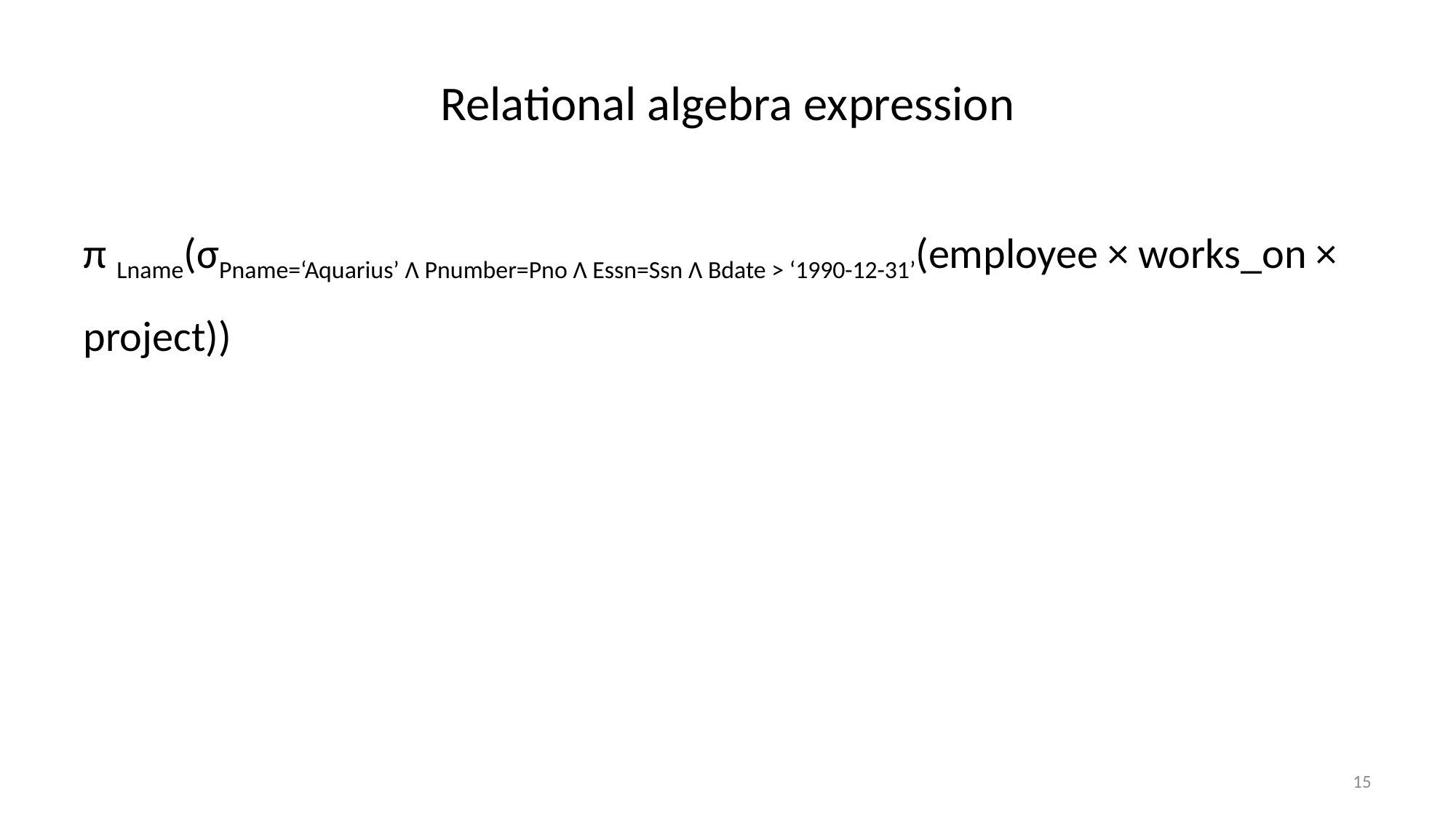

# Relational algebra expression
π Lname(σPname=‘Aquarius’ Λ Pnumber=Pno Λ Essn=Ssn Λ Bdate > ‘1990-12-31’(employee × works_on × project))

15